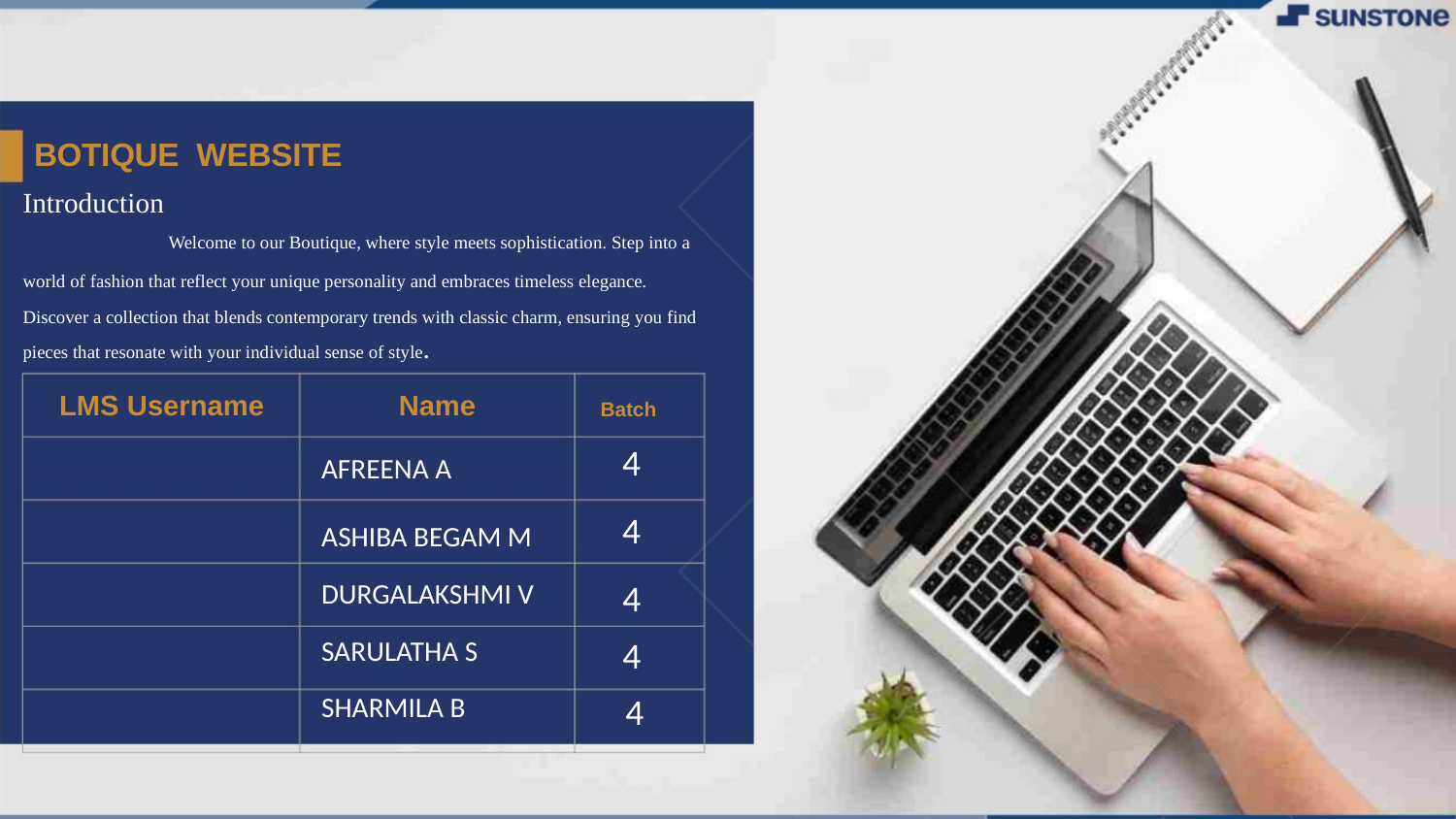

BOTIQUE  WEBSITE
Introduction
	Welcome to our Boutique, where style meets sophistication. Step into a world of fashion that reflect your unique personality and embraces timeless elegance. Discover a collection that blends contemporary trends with classic charm, ensuring you find pieces that resonate with your individual sense of style.

LMS Username
Name
Batch
  4
AFREENA A
  4
ASHIBA BEGAM M
DURGALAKSHMI V
  4
SARULATHA S
  4
SHARMILA B
 4